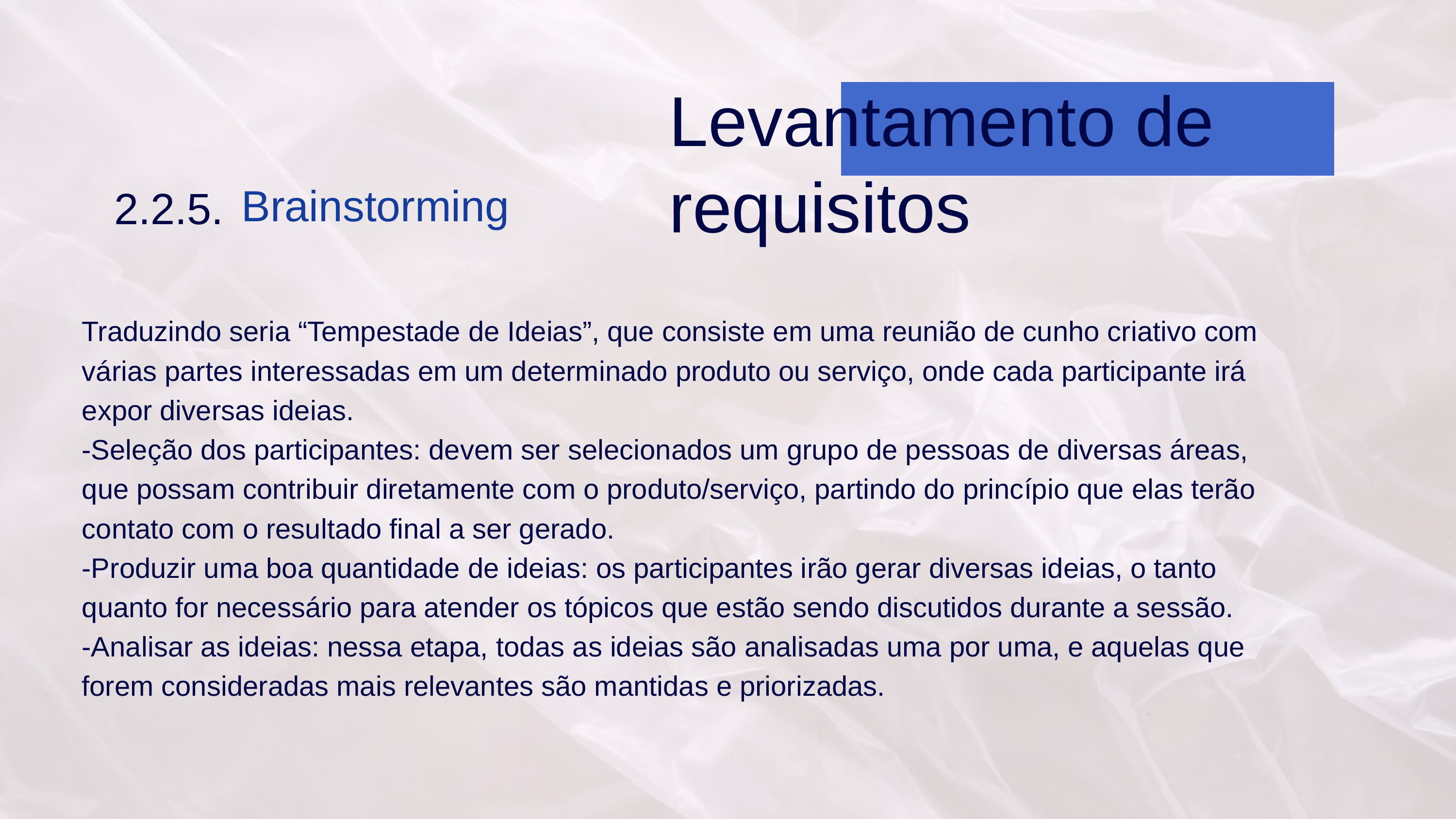

Levantamento de requisitos

Brainstorming
2.2.5.
Traduzindo seria “Tempestade de Ideias”, que consiste em uma reunião de cunho criativo com várias partes interessadas em um determinado produto ou serviço, onde cada participante irá expor diversas ideias.
-Seleção dos participantes: devem ser selecionados um grupo de pessoas de diversas áreas, que possam contribuir diretamente com o produto/serviço, partindo do princípio que elas terão contato com o resultado final a ser gerado.
-Produzir uma boa quantidade de ideias: os participantes irão gerar diversas ideias, o tanto quanto for necessário para atender os tópicos que estão sendo discutidos durante a sessão.
-Analisar as ideias: nessa etapa, todas as ideias são analisadas uma por uma, e aquelas que forem consideradas mais relevantes são mantidas e priorizadas.